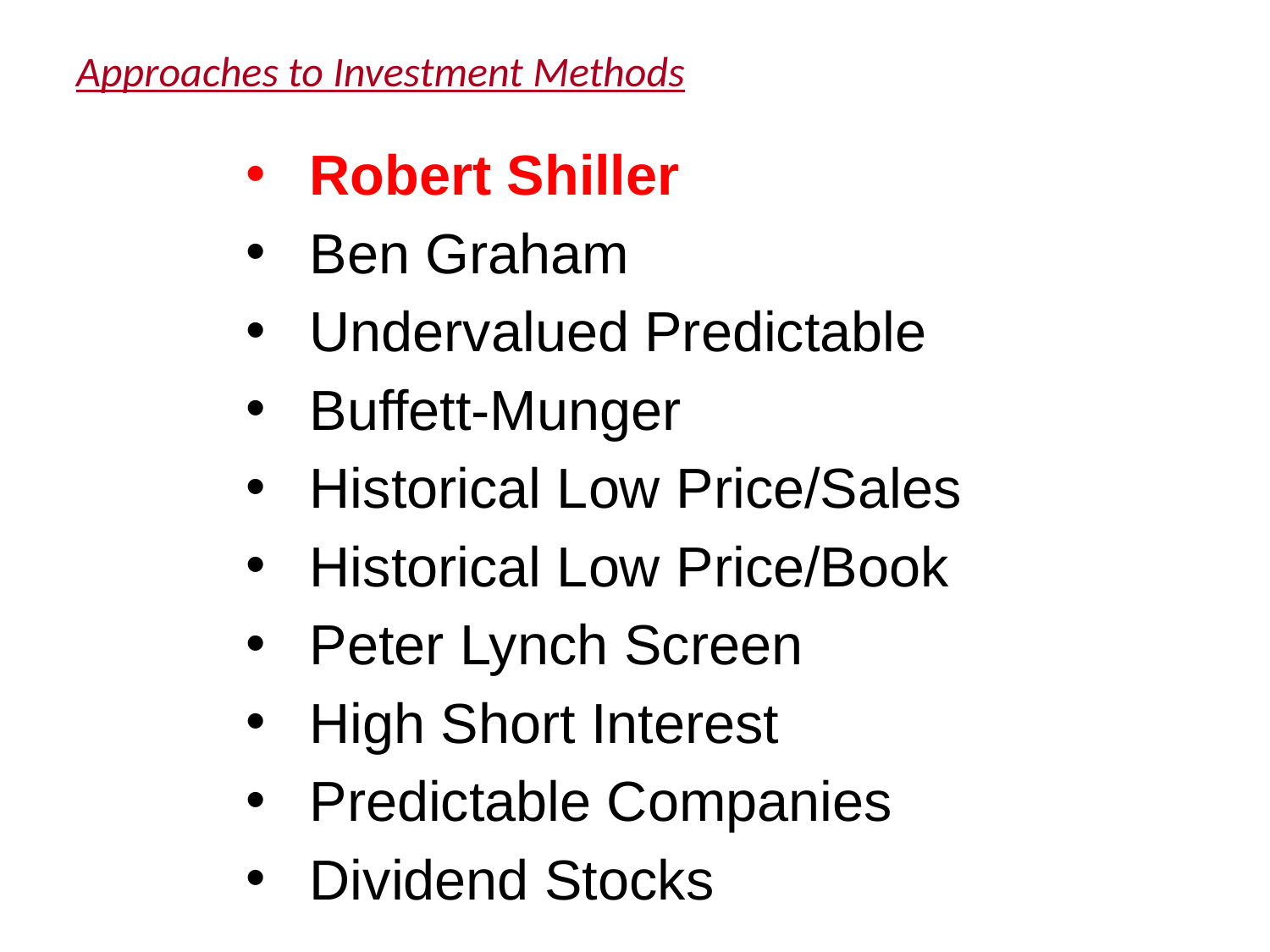

# Approaches to Investment Methods
Robert Shiller
Ben Graham
Undervalued Predictable
Buffett-Munger
Historical Low Price/Sales
Historical Low Price/Book
Peter Lynch Screen
High Short Interest
Predictable Companies
Dividend Stocks